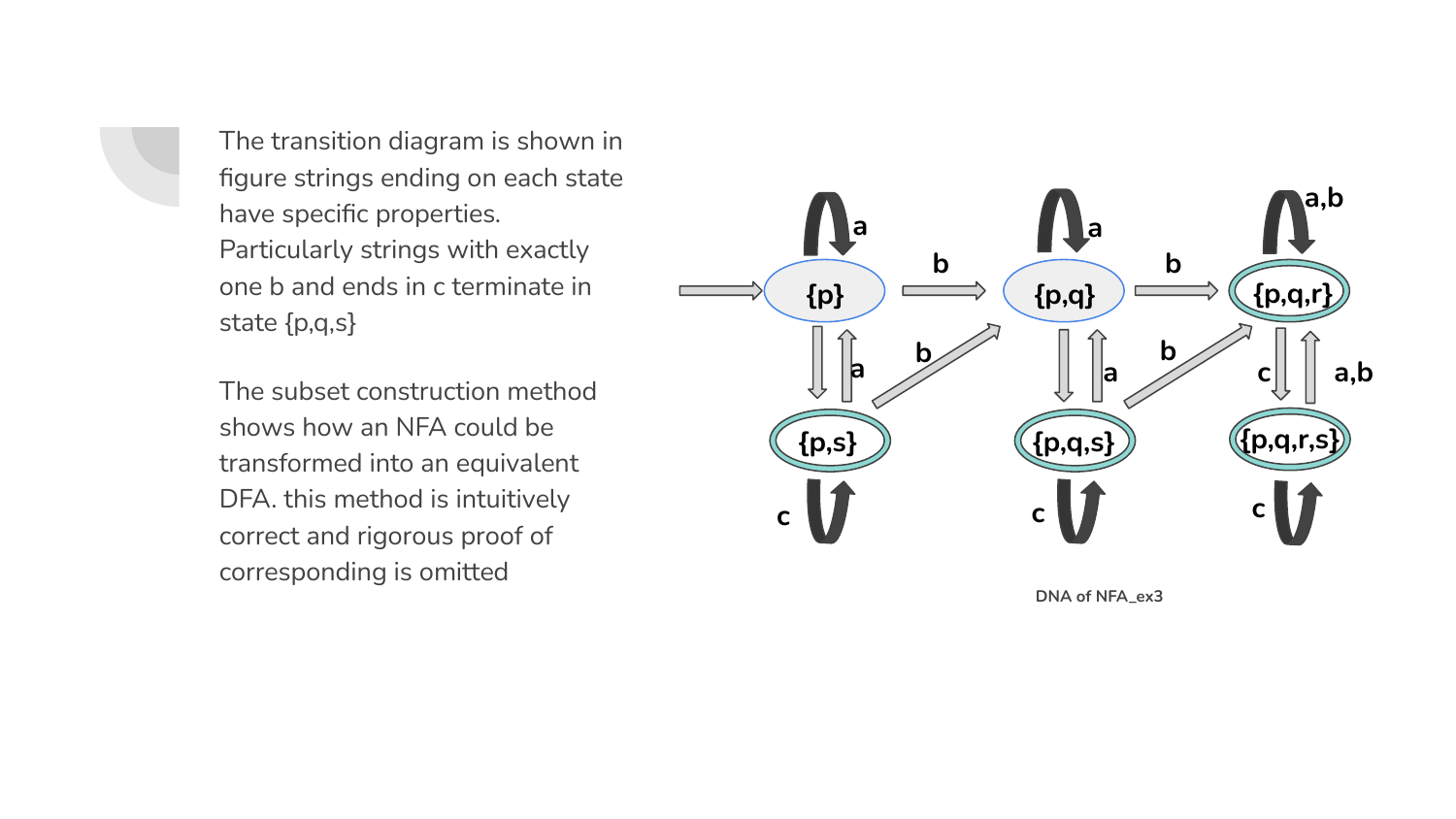

The transition diagram is shown in figure strings ending on each state have specific properties. Particularly strings with exactly one b and ends in c terminate in state {p,q,s}
The subset construction method shows how an NFA could be transformed into an equivalent DFA. this method is intuitively correct and rigorous proof of corresponding is omitted
a,b

a

a
b
b

{p,q,r}
{p}
{p,q}

b
b
a
c
a,b
a

{p,q,r,s}

{p,s}
{p,q,s}

c
c

c
DNA of NFA_ex3